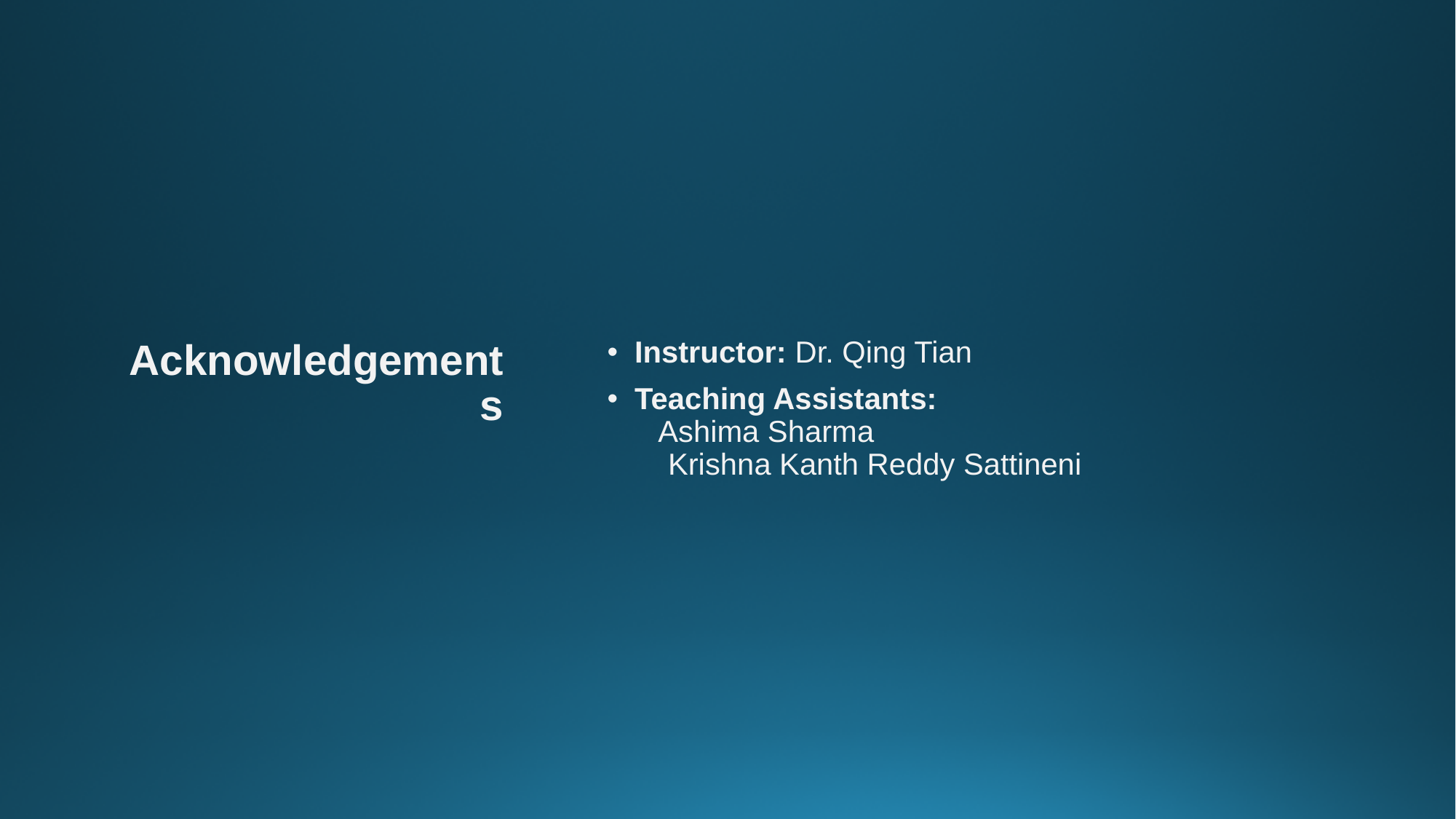

# Acknowledgements
Instructor: Dr. Qing Tian
Teaching Assistants: 
   Ashima Sharma
    Krishna Kanth Reddy Sattineni